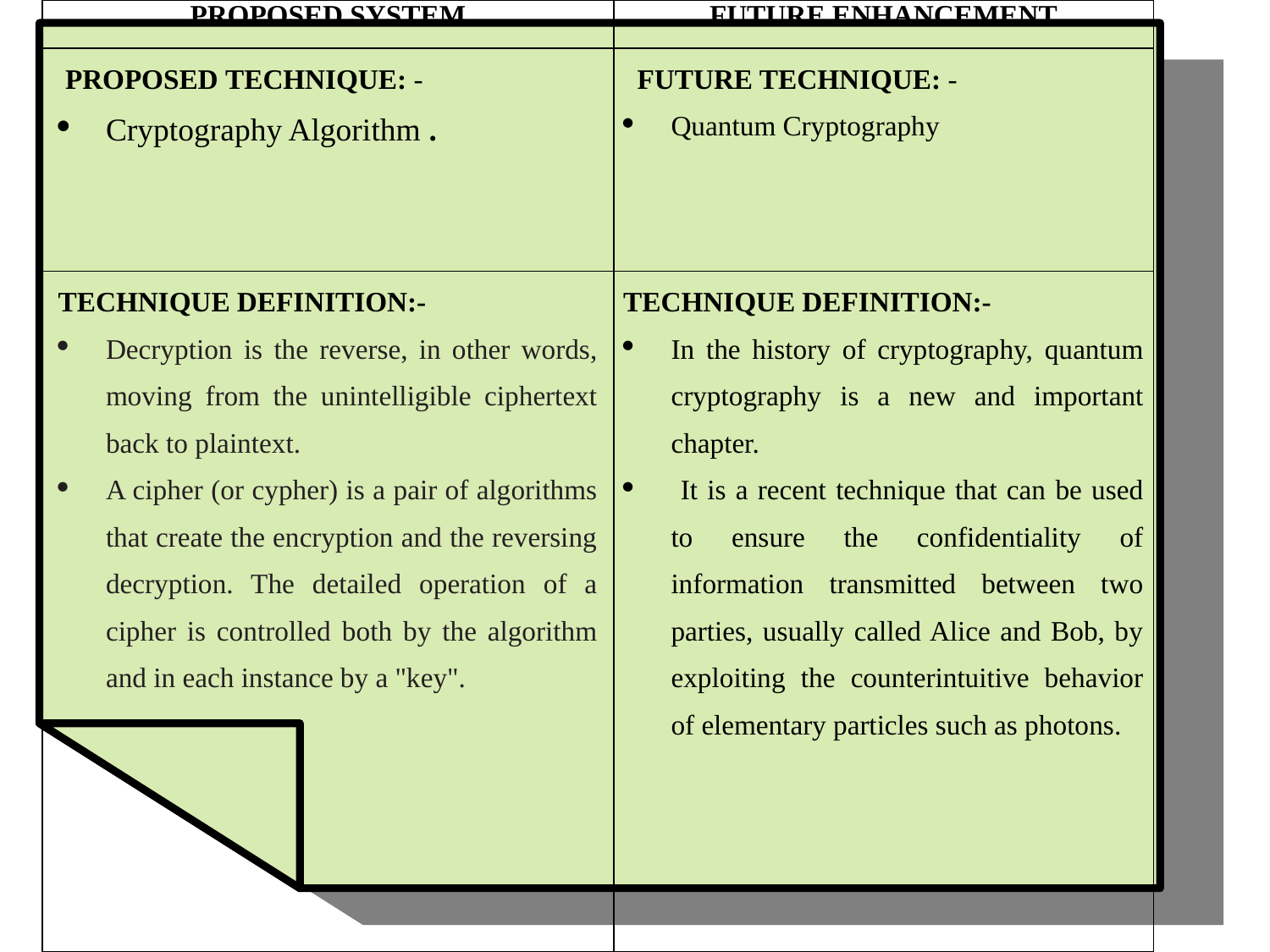

| PROPOSED SYSTEM | FUTURE ENHANCEMENT |
| --- | --- |
| PROPOSED TECHNIQUE: - Cryptography Algorithm . | FUTURE TECHNIQUE: - Quantum Cryptography |
| TECHNIQUE DEFINITION:- Decryption is the reverse, in other words, moving from the unintelligible ciphertext back to plaintext. A cipher (or cypher) is a pair of algorithms that create the encryption and the reversing decryption. The detailed operation of a cipher is controlled both by the algorithm and in each instance by a "key". | TECHNIQUE DEFINITION:- In the history of cryptography, quantum cryptography is a new and important chapter. It is a recent technique that can be used to ensure the confidentiality of information transmitted between two parties, usually called Alice and Bob, by exploiting the counterintuitive behavior of elementary particles such as photons. |